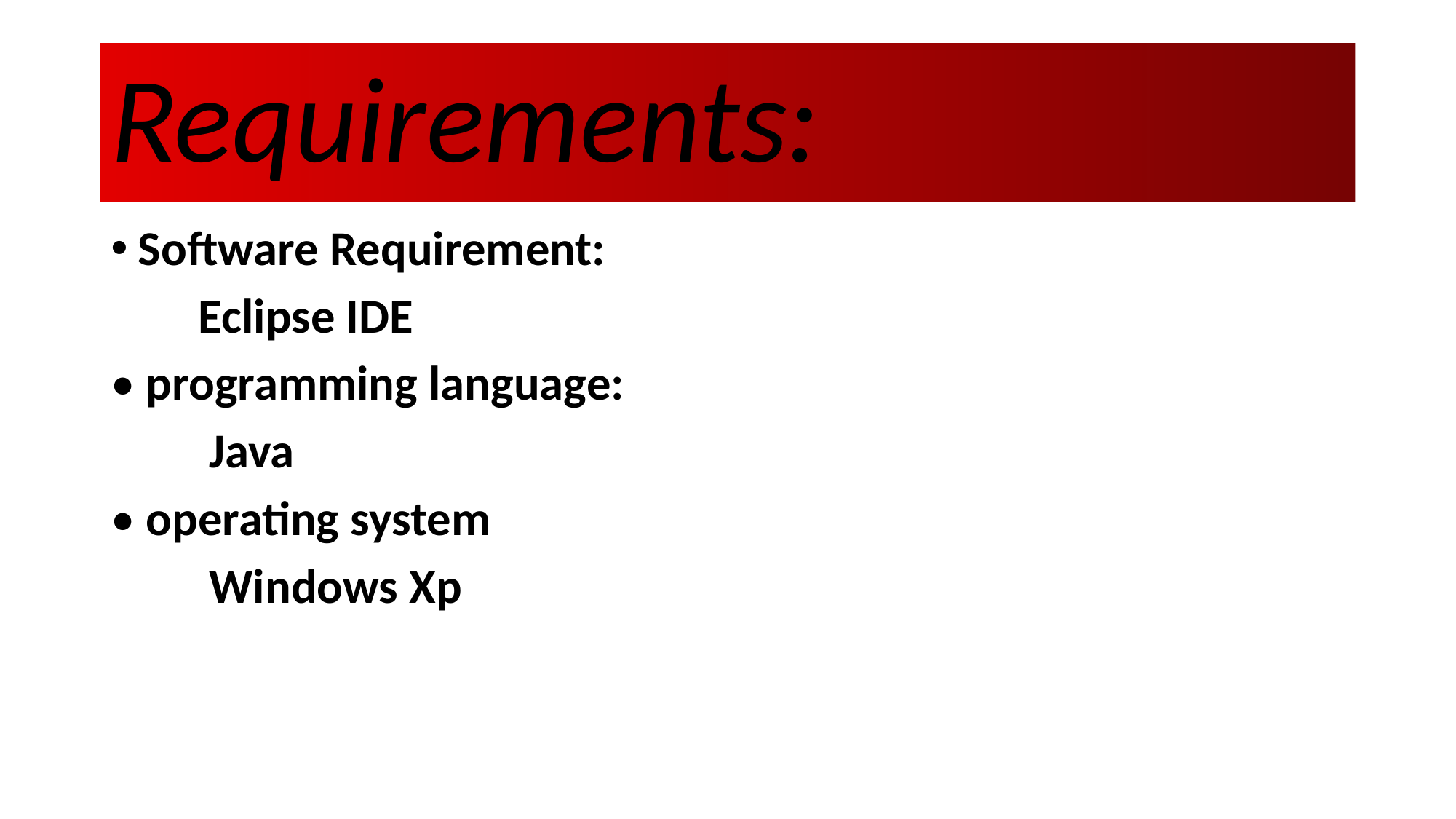

# Requirements:
Software Requirement:
        Eclipse IDE
• programming language:
         Java
• operating system
         Windows Xp